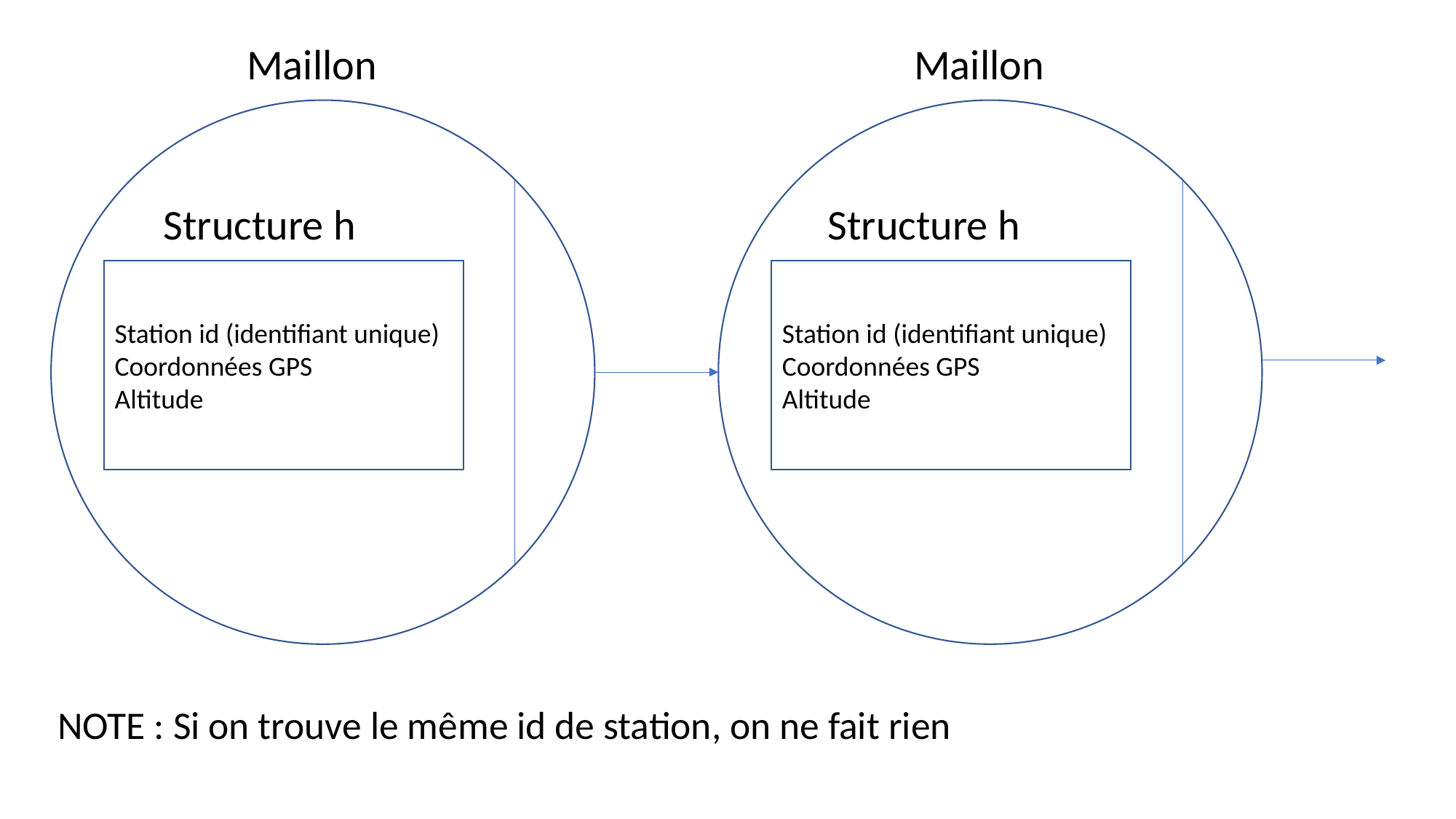

Maillon
Maillon

Structure h
Structure h
Station id (identifiant unique)
Coordonnées GPS
Altitude
Station id (identifiant unique)
Coordonnées GPS
Altitude
NOTE : Si on trouve le même id de station, on ne fait rien